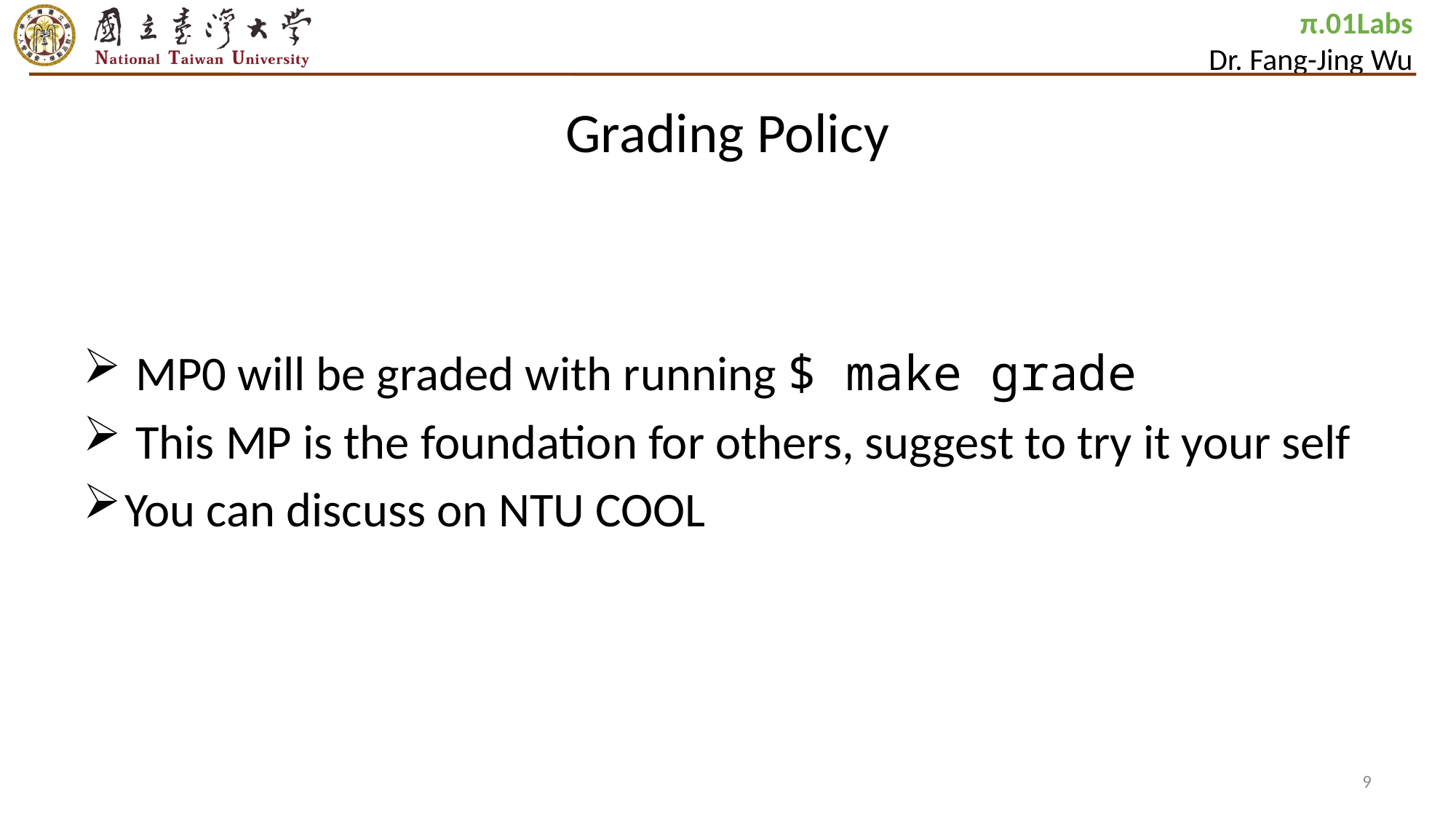

# Grading Policy
 MP0 will be graded with running $ make grade
 This MP is the foundation for others, suggest to try it your self
You can discuss on NTU COOL

9